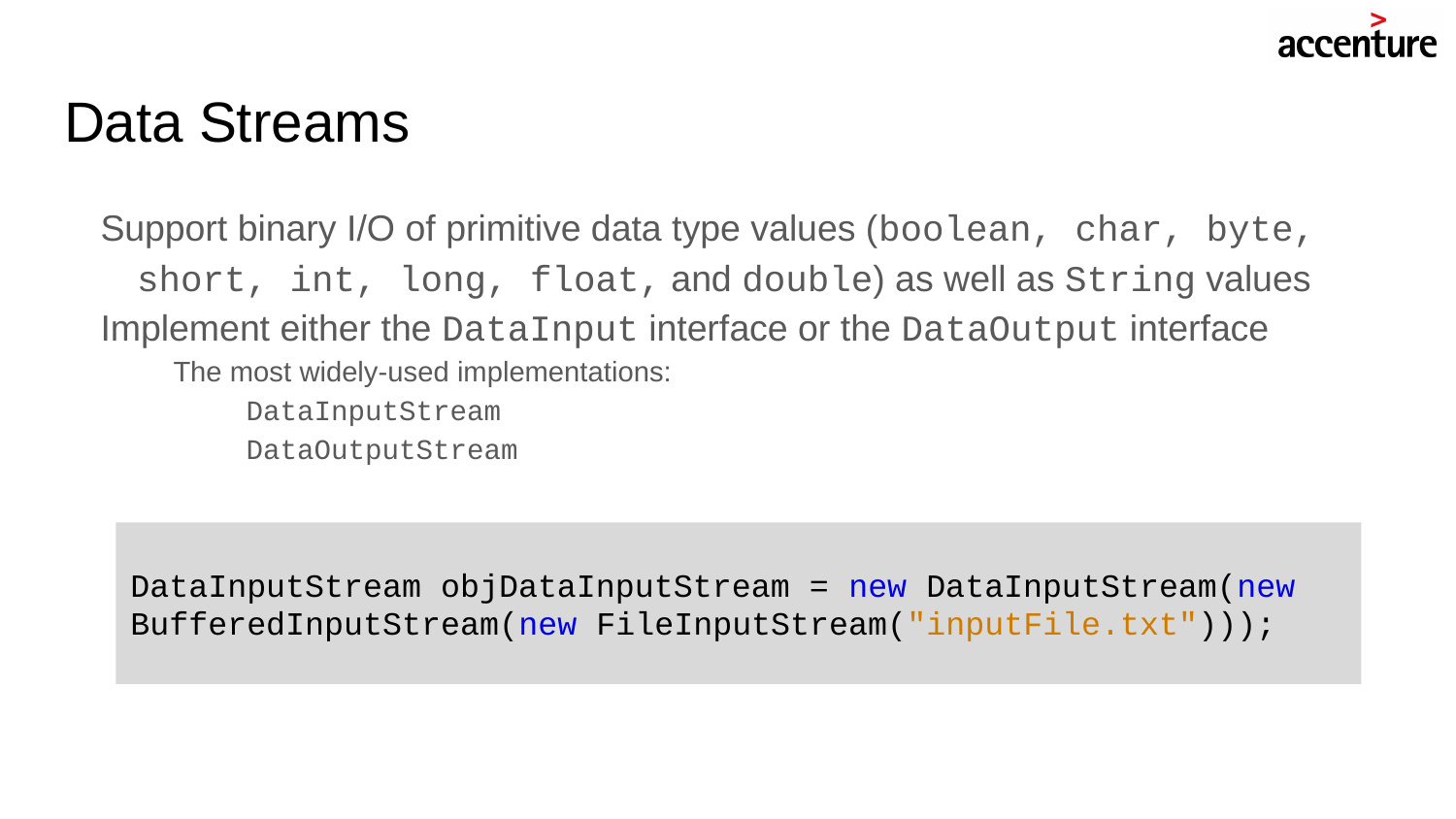

# Data Streams
Support binary I/O of primitive data type values (boolean, char, byte, short, int, long, float, and double) as well as String values
Implement either the DataInput interface or the DataOutput interface
The most widely-used implementations:
DataInputStream
DataOutputStream
DataInputStream objDataInputStream = new DataInputStream(new BufferedInputStream(new FileInputStream("inputFile.txt")));